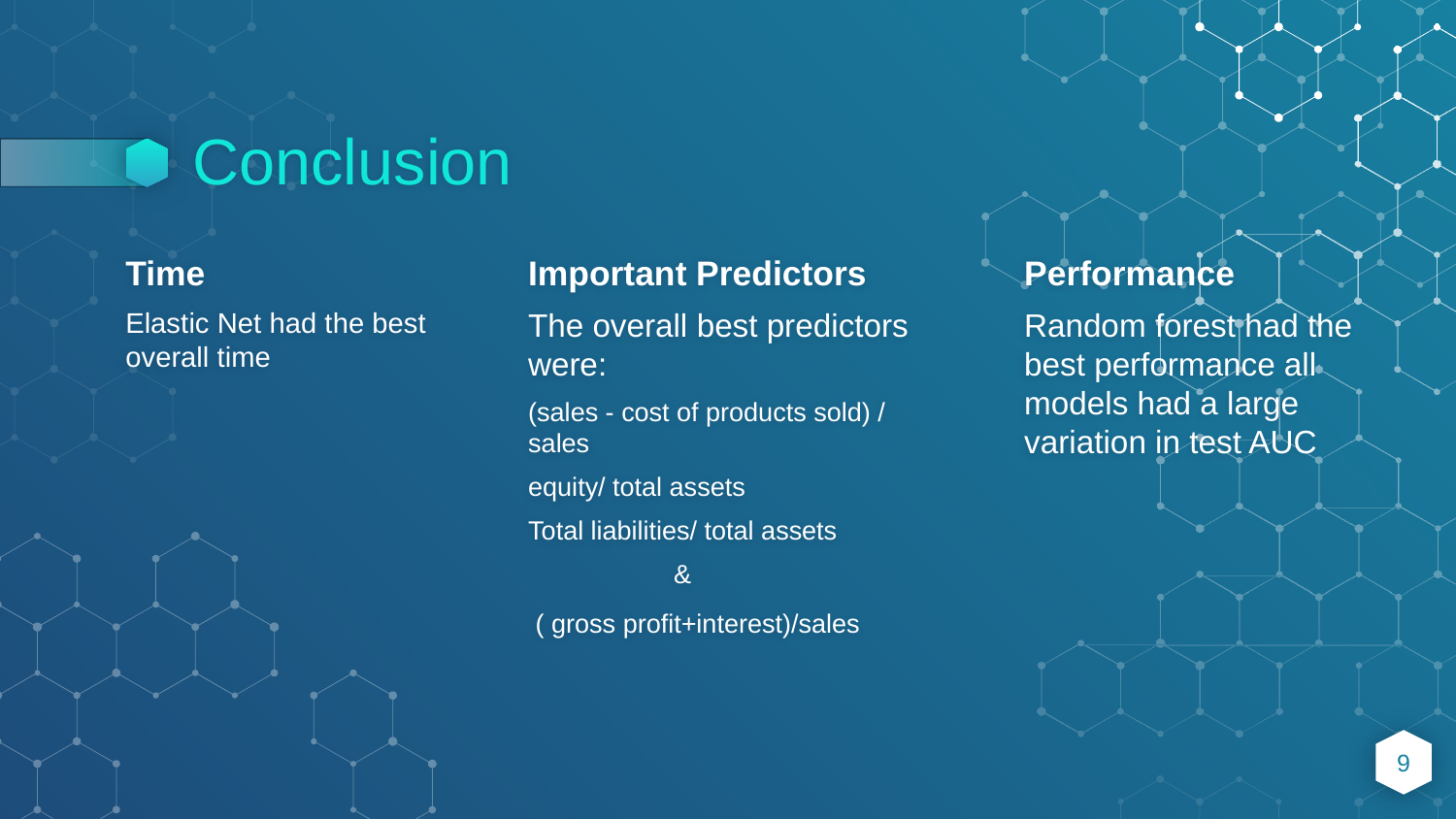

# Conclusion
Time
Elastic Net had the best overall time
Important Predictors
The overall best predictors were:
(sales - cost of products sold) / sales
equity/ total assets
Total liabilities/ total assets
                    &
 ( gross profit+interest)/sales

Performance
Random forest had the best performance all models had a large variation in test AUC

9